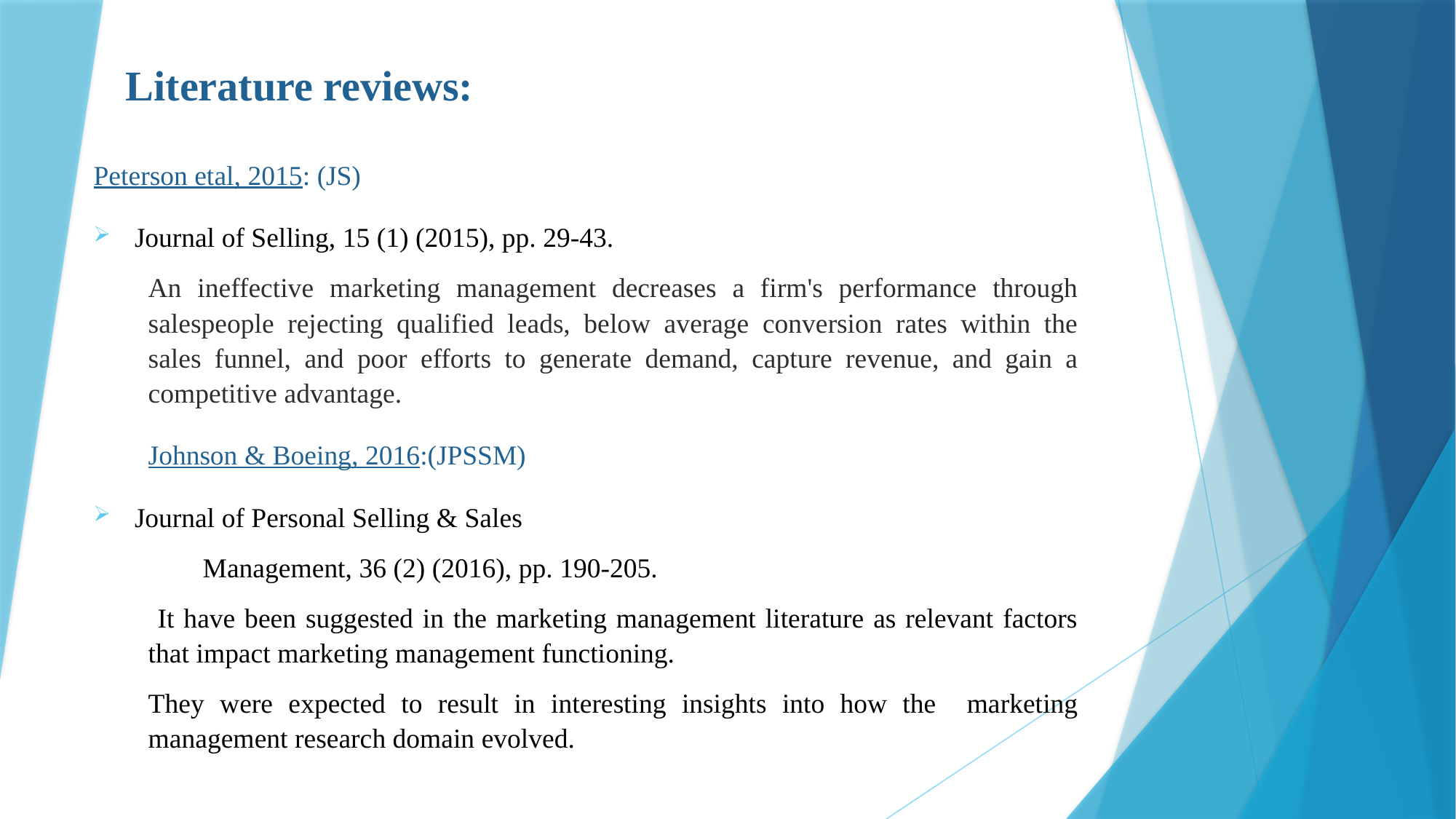

# Literature reviews:
Peterson etal, 2015: (JS)
Journal of Selling, 15 (1) (2015), pp. 29-43.
An ineffective marketing management decreases a firm's performance through salespeople rejecting qualified leads, below average conversion rates within the sales funnel, and poor efforts to generate demand, capture revenue, and gain a competitive advantage.
Johnson & Boeing, 2016:(JPSSM)
Journal of Personal Selling & Sales
Management, 36 (2) (2016), pp. 190-205.
 It have been suggested in the marketing management literature as relevant factors that impact marketing management functioning.
They were expected to result in interesting insights into how the  marketing management research domain evolved.